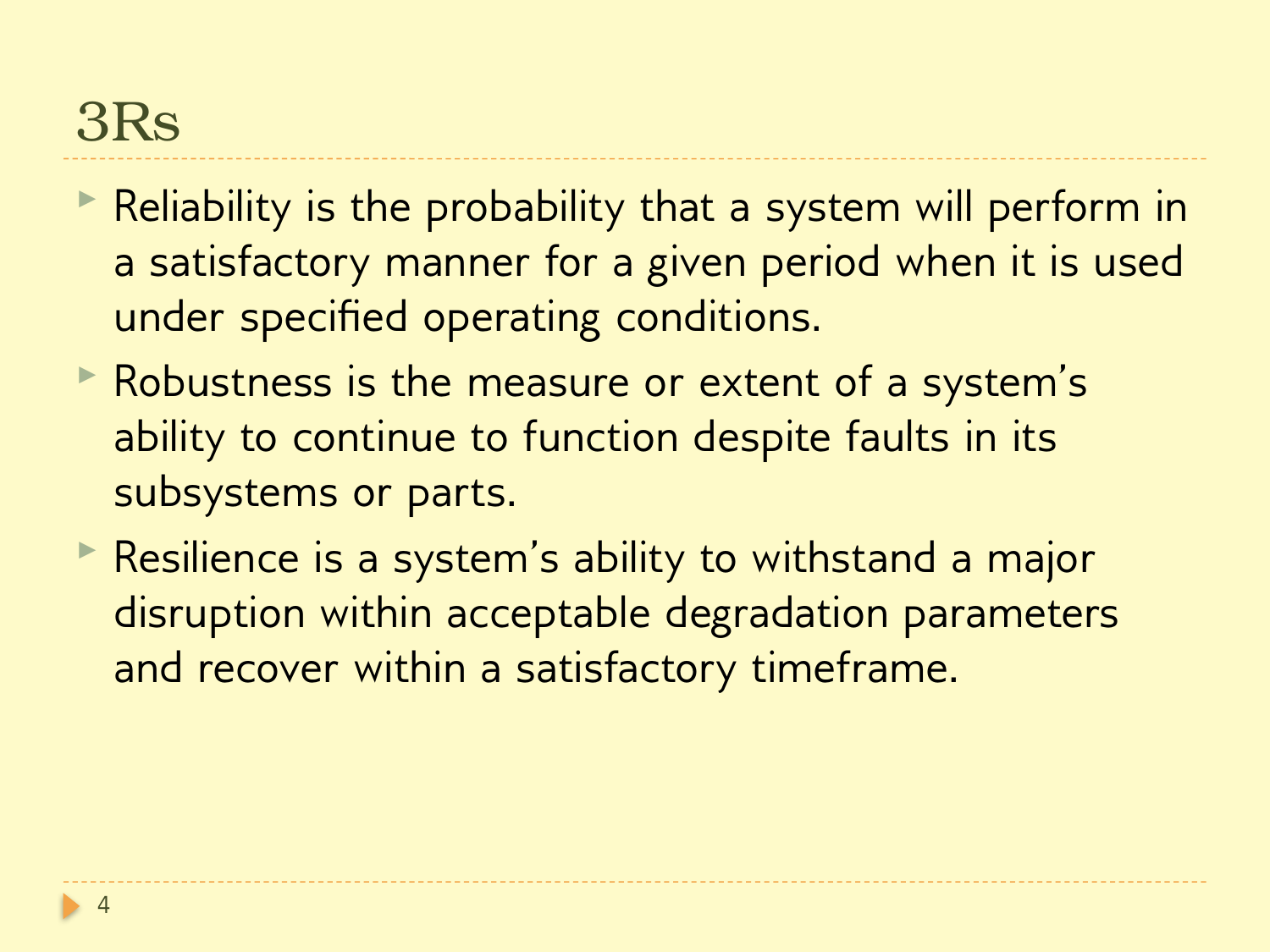

# 3Rs
Reliability is the probability that a system will perform in a satisfactory manner for a given period when it is used under specified operating conditions.
Robustness is the measure or extent of a system’s ability to continue to function despite faults in its subsystems or parts.
Resilience is a system’s ability to withstand a major disruption within acceptable degradation parameters and recover within a satisfactory timeframe.
4